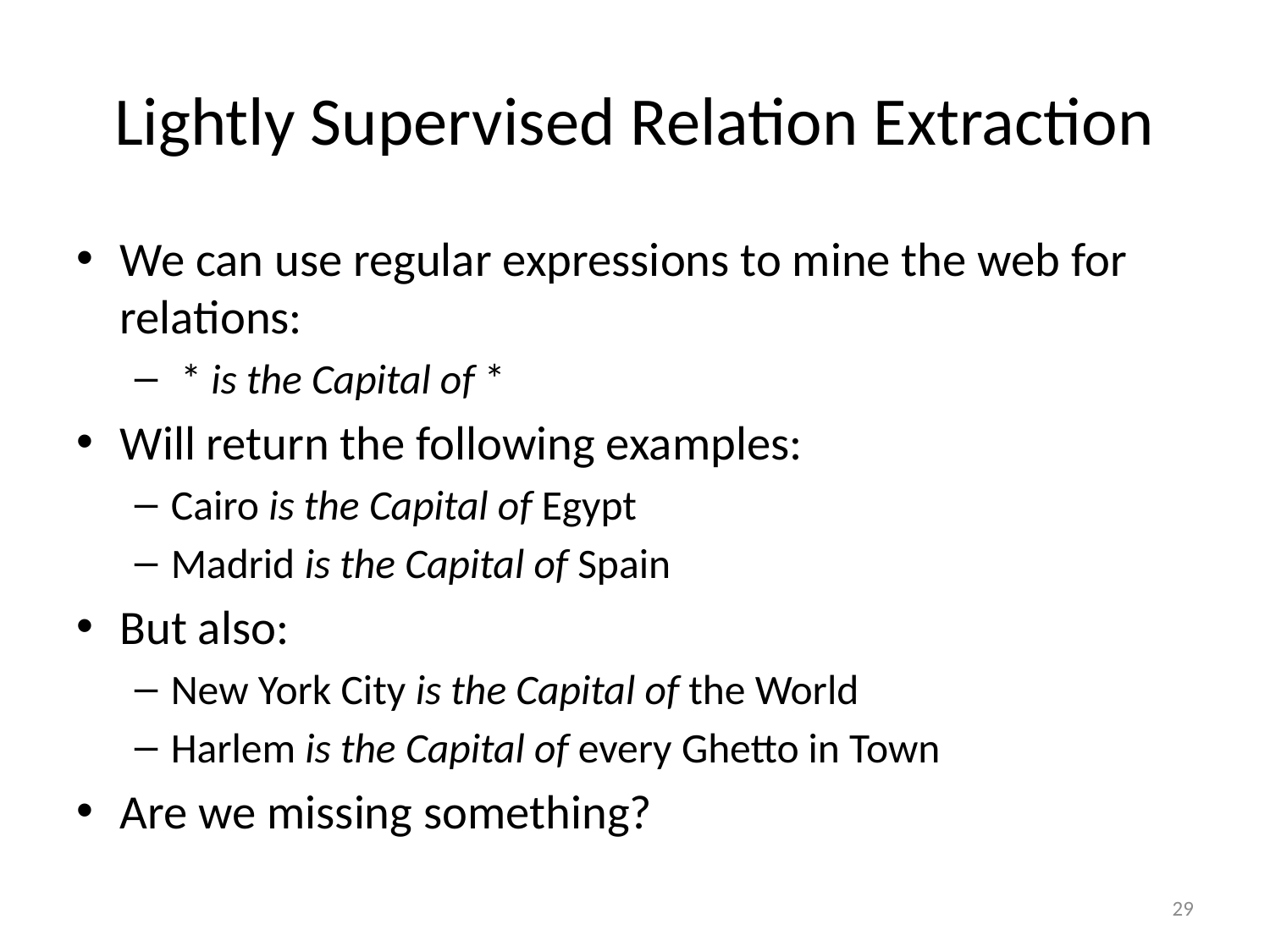

# Lightly Supervised Relation Extraction
We can use regular expressions to mine the web for relations:
 * is the Capital of *
Will return the following examples:
Cairo is the Capital of Egypt
Madrid is the Capital of Spain
But also:
New York City is the Capital of the World
Harlem is the Capital of every Ghetto in Town
Are we missing something?
29